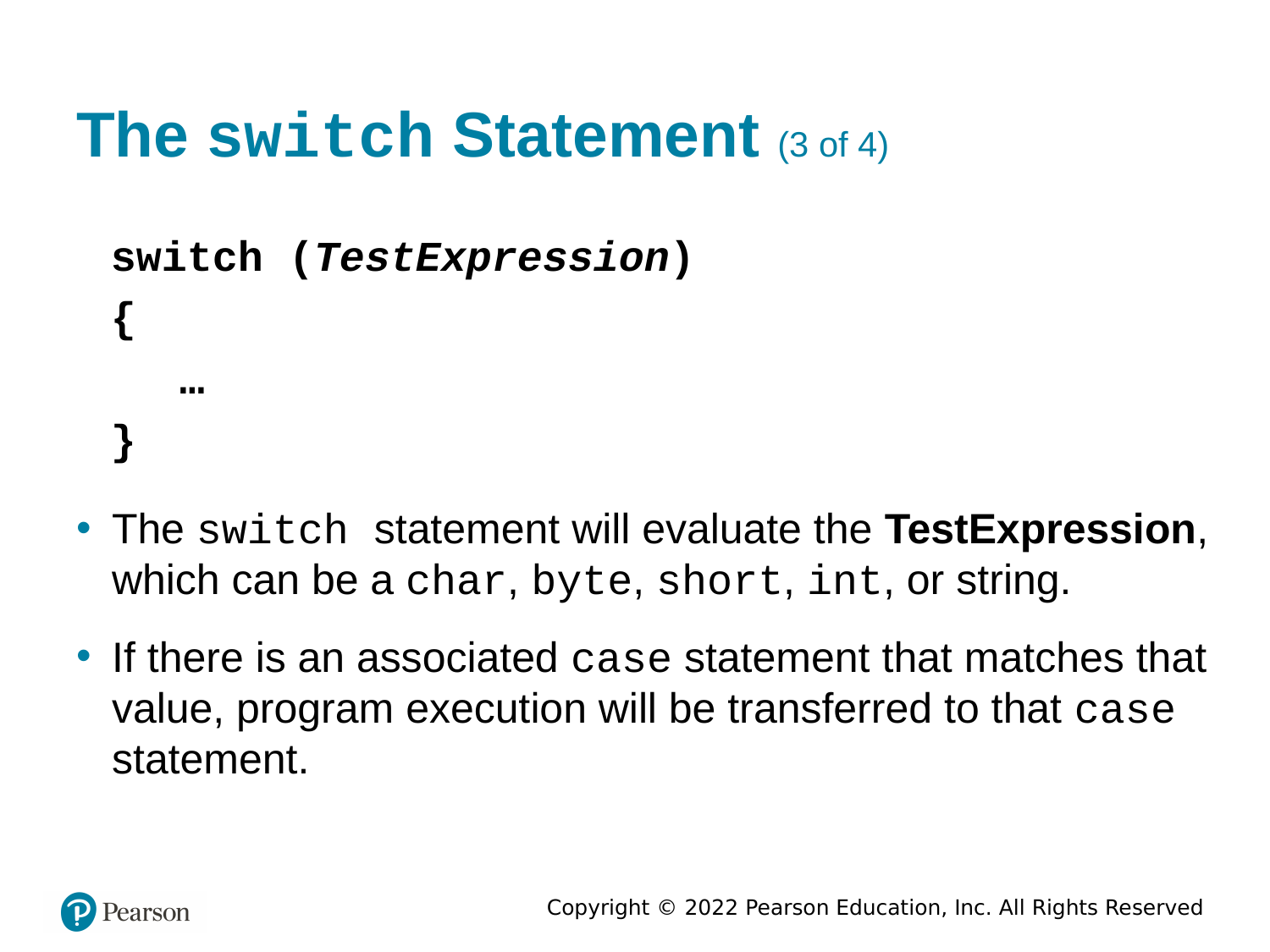

# The switch Statement (3 of 4)
switch (TestExpression)
{
	…
}
The switch statement will evaluate the TestExpression, which can be a char, byte, short, int, or string.
If there is an associated case statement that matches that value, program execution will be transferred to that case statement.